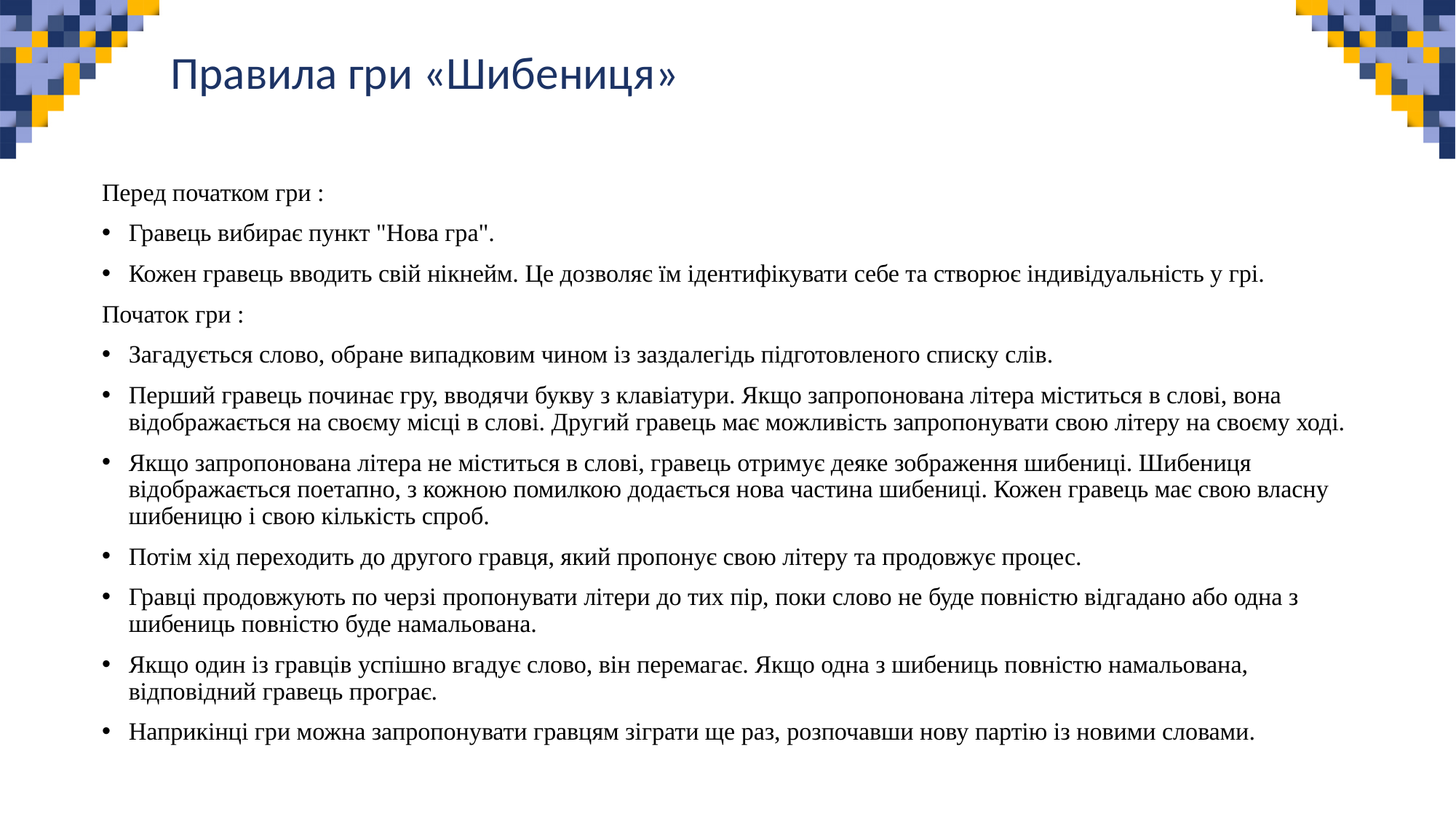

# Правила гри «Шибениця»
Перед початком гри :
Гравець вибирає пункт "Нова гра".
Кожен гравець вводить свій нікнейм. Це дозволяє їм ідентифікувати себе та створює індивідуальність у грі.
Початок гри :
Загадується слово, обране випадковим чином із заздалегідь підготовленого списку слів.
Перший гравець починає гру, вводячи букву з клавіатури. Якщо запропонована літера міститься в слові, вона відображається на своєму місці в слові. Другий гравець має можливість запропонувати свою літеру на своєму ході.
Якщо запропонована літера не міститься в слові, гравець отримує деяке зображення шибениці. Шибениця відображається поетапно, з кожною помилкою додається нова частина шибениці. Кожен гравець має свою власну шибеницю і свою кількість спроб.
Потім хід переходить до другого гравця, який пропонує свою літеру та продовжує процес.
Гравці продовжують по черзі пропонувати літери до тих пір, поки слово не буде повністю відгадано або одна з шибениць повністю буде намальована.
Якщо один із гравців успішно вгадує слово, він перемагає. Якщо одна з шибениць повністю намальована, відповідний гравець програє.
Наприкінці гри можна запропонувати гравцям зіграти ще раз, розпочавши нову партію із новими словами.